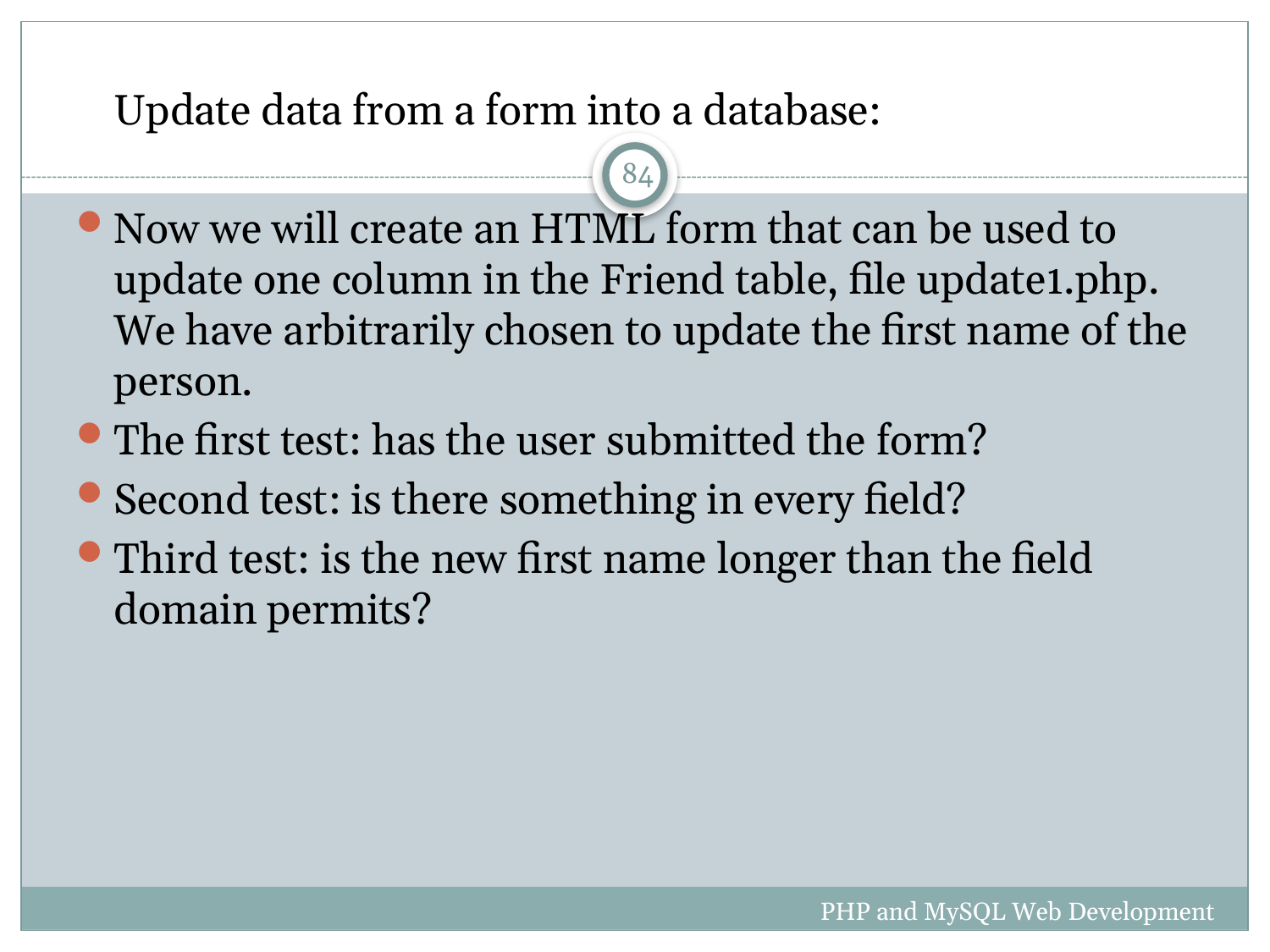

Update data from a form into a database:

Now we will create an HTML form that can be used to update one column in the Friend table, file update1.php. We have arbitrarily chosen to update the first name of the person.
The first test: has the user submitted the form?
Second test: is there something in every field?
Third test: is the new first name longer than the field domain permits?

84
PHP and MySQL Web Development